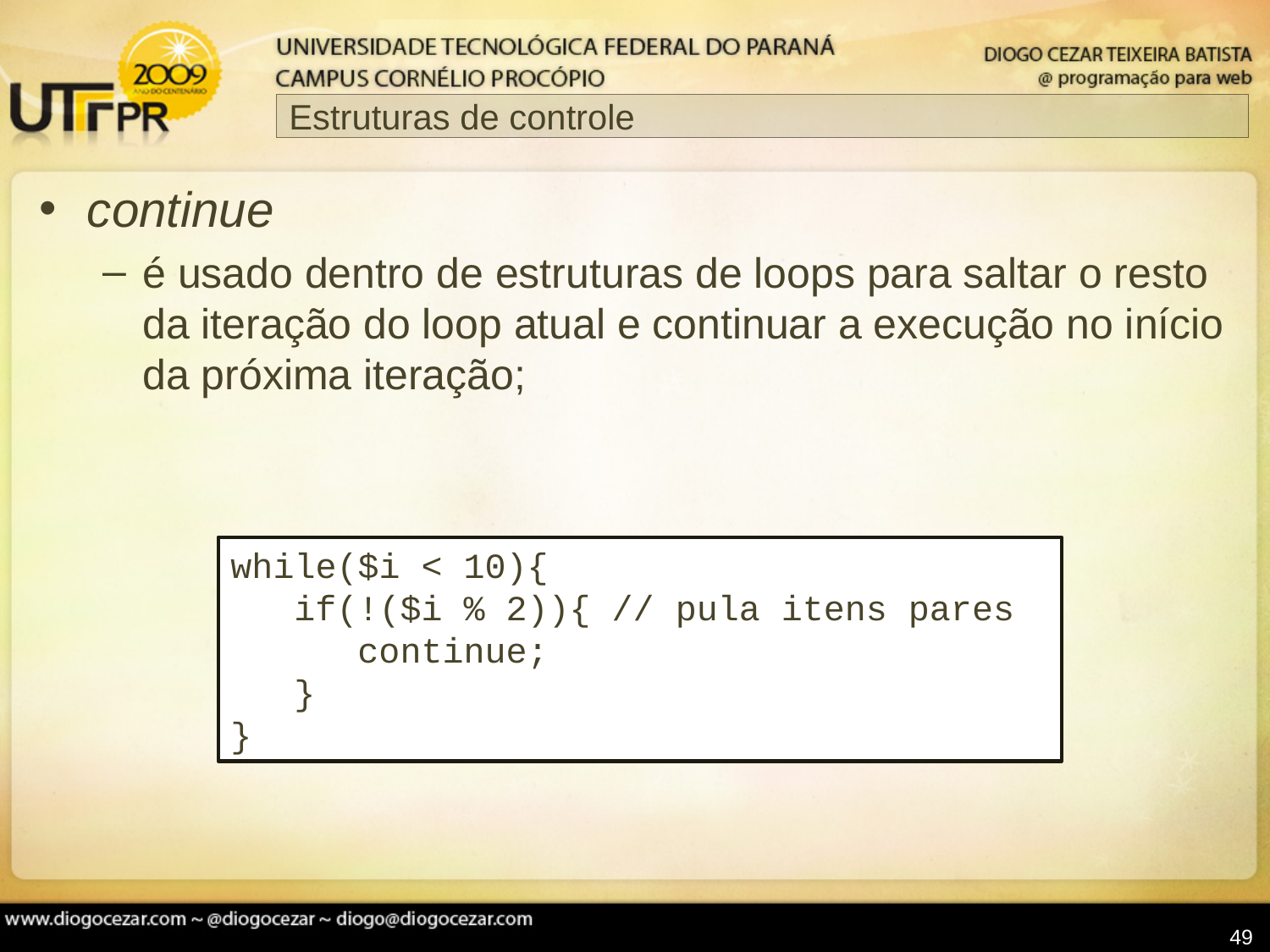

# Estruturas de controle
continue
é usado dentro de estruturas de loops para saltar o resto da iteração do loop atual e continuar a execução no início da próxima iteração;
while($i < 10){
   if(!($i % 2)){ // pula itens pares
      continue;
   }
}
49